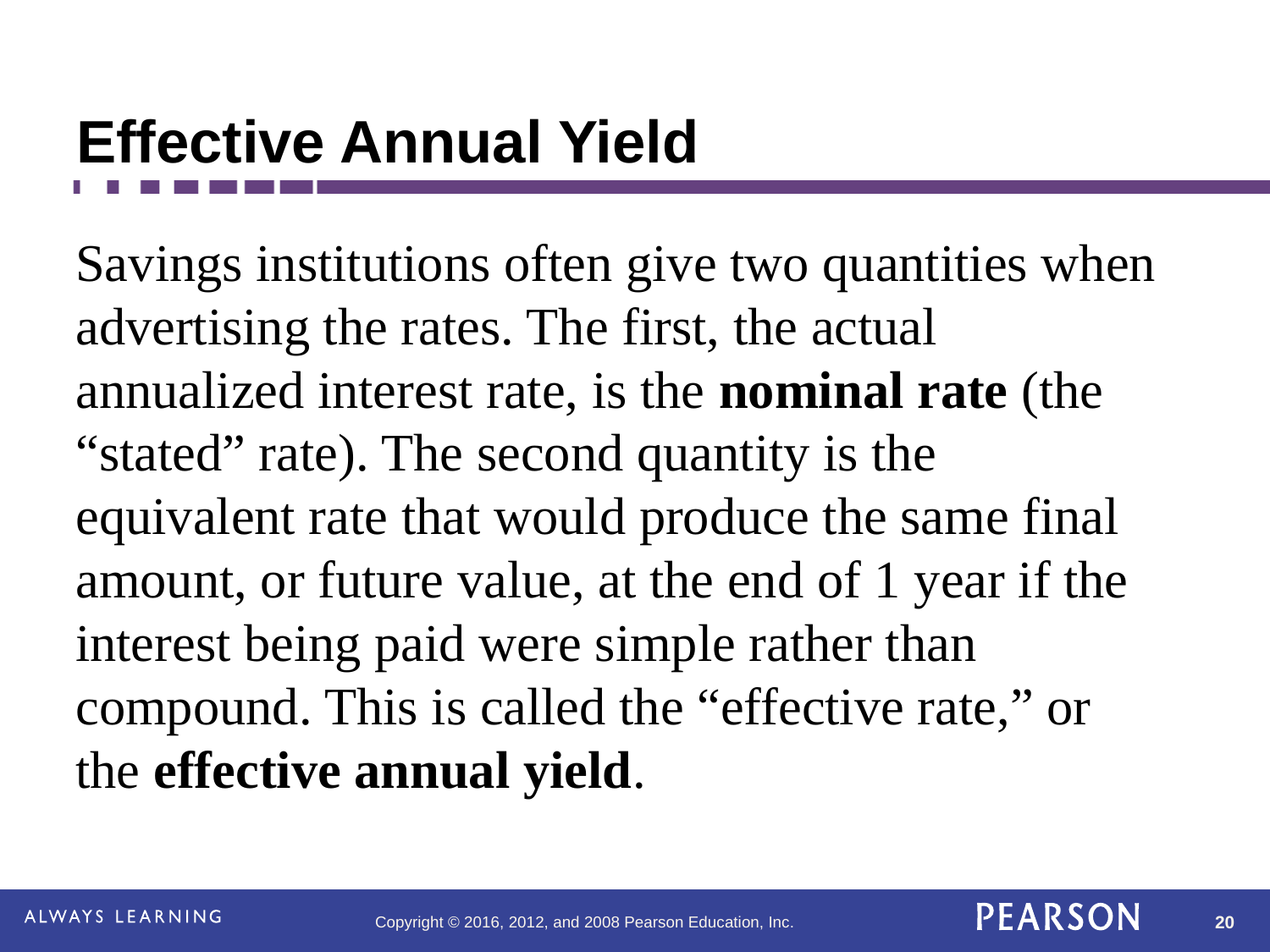

# Effective Annual Yield
Savings institutions often give two quantities when advertising the rates. The first, the actual annualized interest rate, is the nominal rate (the “stated” rate). The second quantity is the equivalent rate that would produce the same final amount, or future value, at the end of 1 year if the interest being paid were simple rather than compound. This is called the “effective rate,” or the effective annual yield.